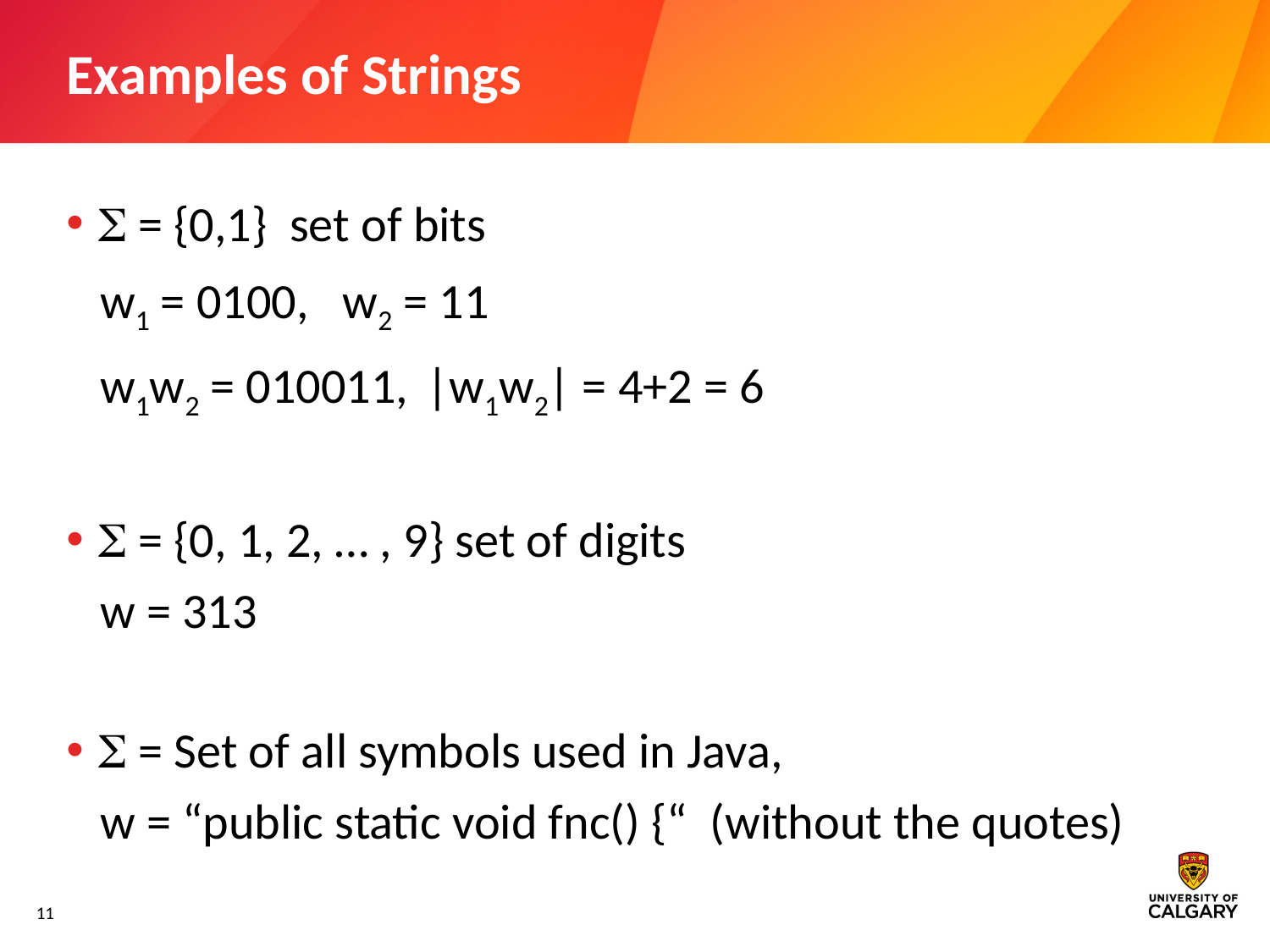

# Examples of Strings
Σ = {0,1}  set of bits
   w1 = 0100,   w2 = 11
   w1w2 = 010011,  |w1w2| = 4+2 = 6
Σ = {0, 1, 2, … , 9} set of digits
   w = 313
Σ = Set of all symbols used in Java,
   w = “public static void fnc() {“  (without the quotes)

11